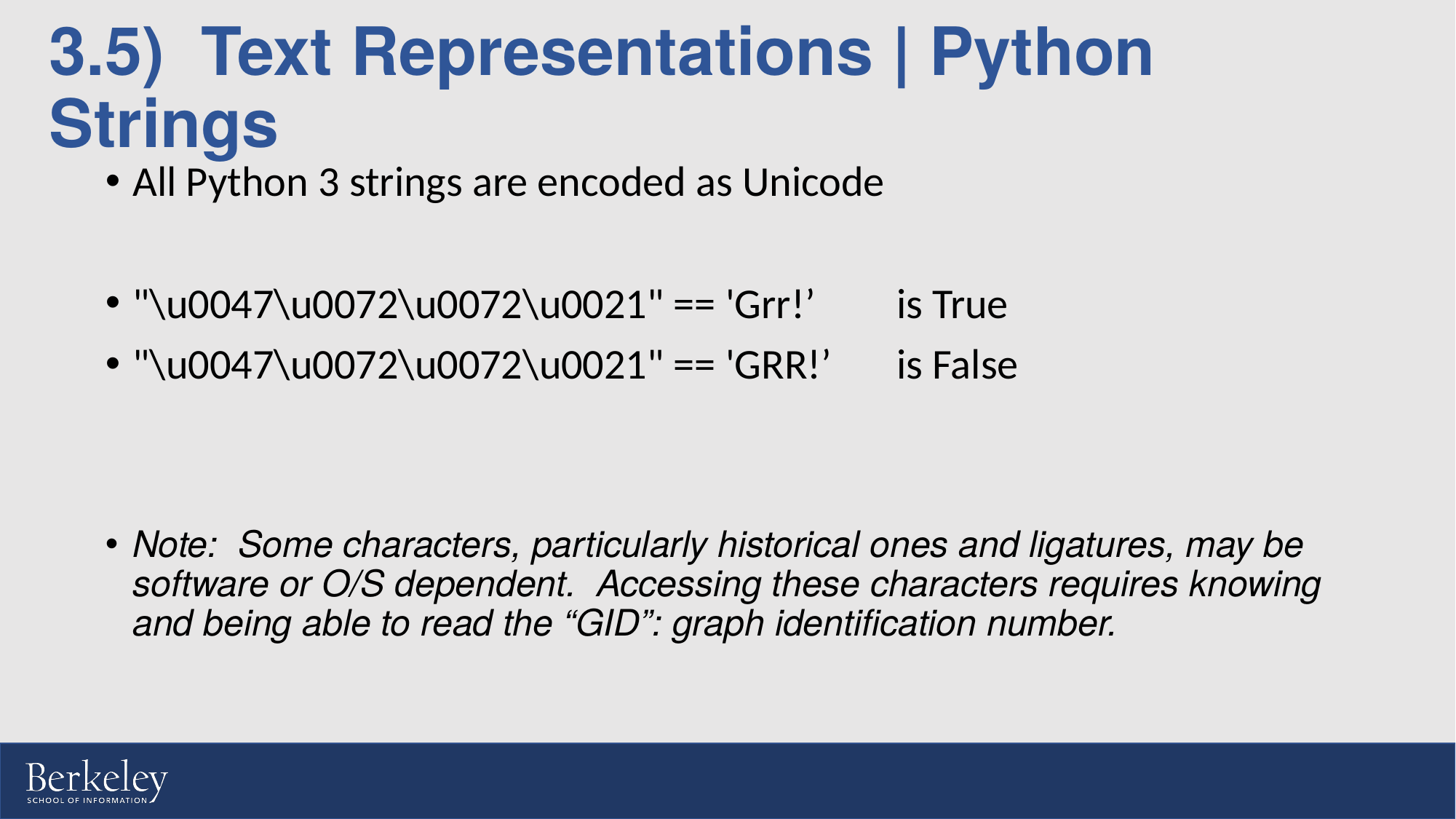

# 3.5)  Text Representations | Python Strings
All Python 3 strings are encoded as Unicode

"\u0047\u0072\u0072\u0021" == 'Grr!’	is True
"\u0047\u0072\u0072\u0021" == 'GRR!’	is False

Note:  Some characters, particularly historical ones and ligatures, may be software or O/S dependent.  Accessing these characters requires knowing and being able to read the “GID”: graph identification number.
16